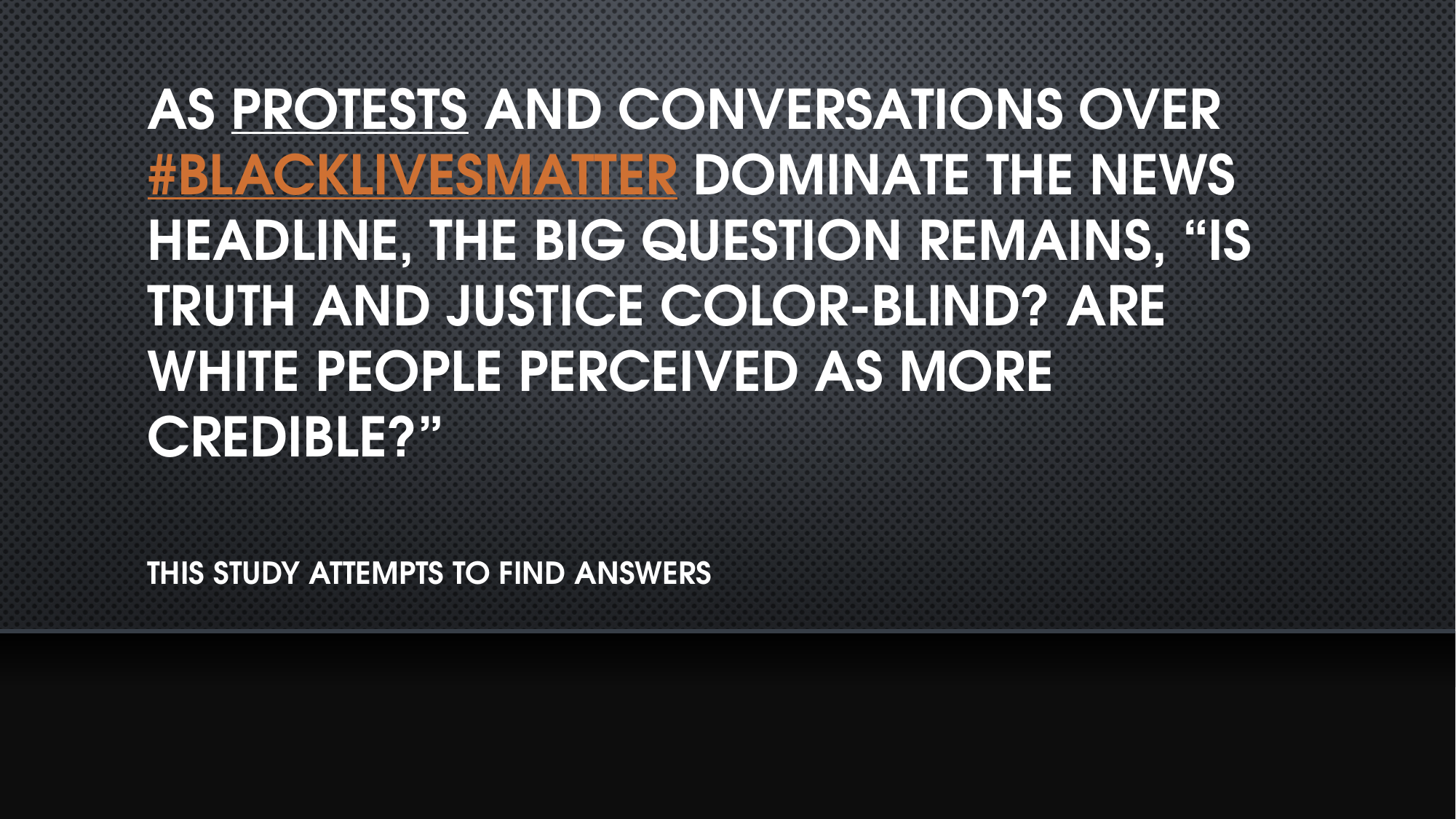

As protests and conversations over #blacklivesmatter dominate the news headline, the big question remains, “Is truth and justice color-blind? Are white people perceived as more credible?”
THIS STUDY ATTEMPTS TO FIND ANSWERS